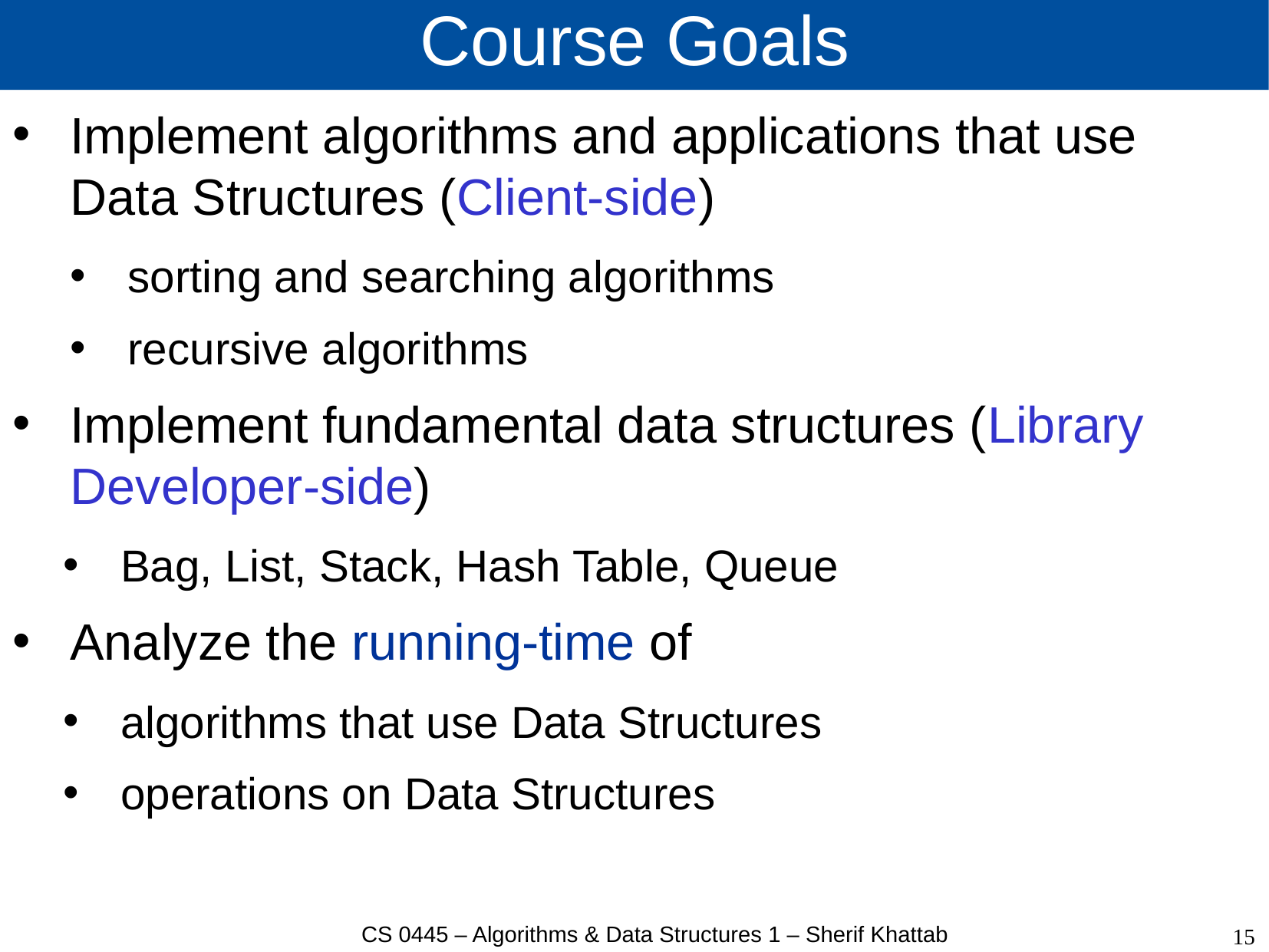

# Course Goals
Implement algorithms and applications that use Data Structures (Client-side)
sorting and searching algorithms
recursive algorithms
Implement fundamental data structures (Library Developer-side)
Bag, List, Stack, Hash Table, Queue
Analyze the running-time of
algorithms that use Data Structures
operations on Data Structures
15
CS 0445 – Algorithms & Data Structures 1 – Sherif Khattab